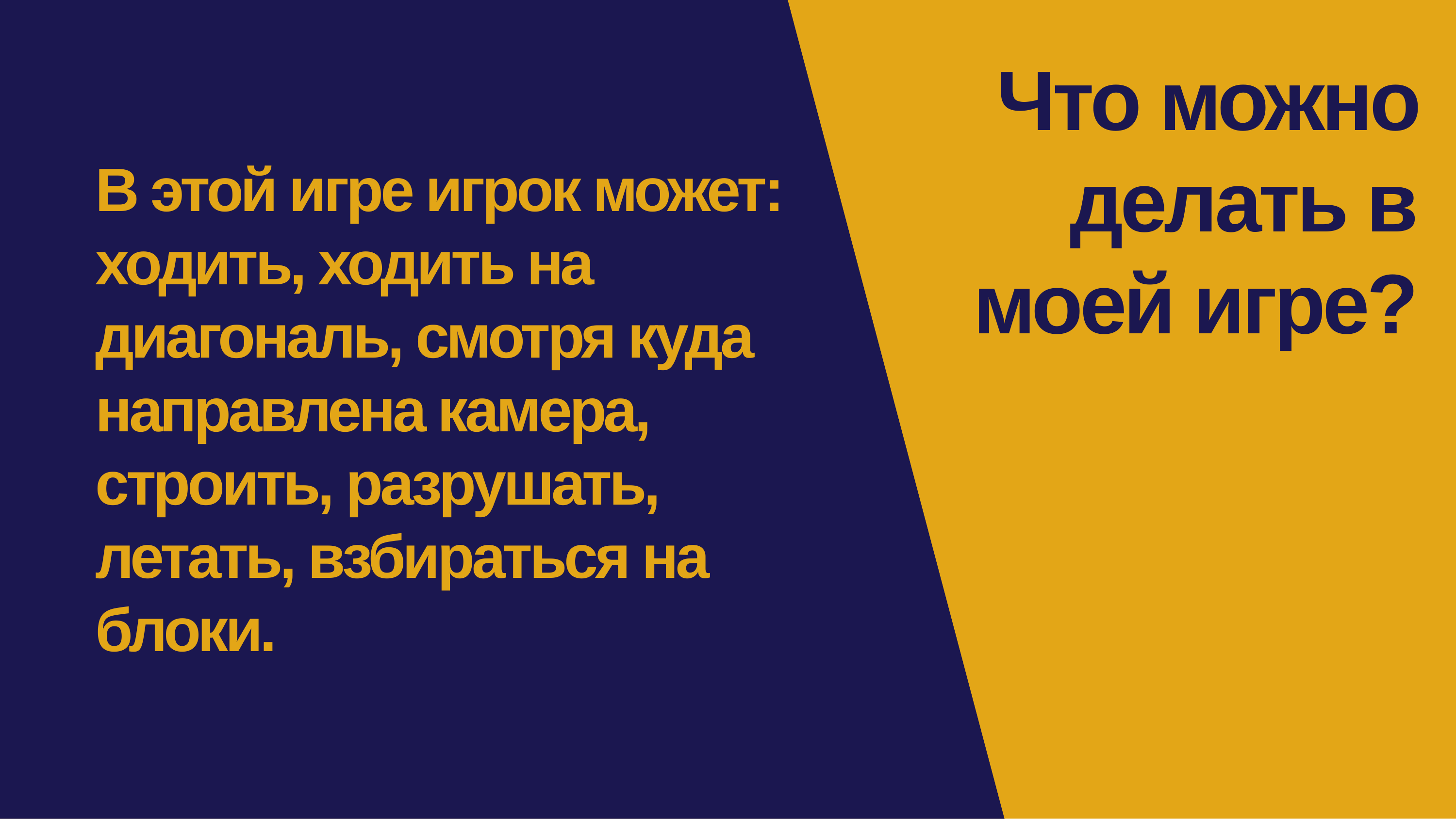

# Что можно делать в
моей игре?
В этой игре игрок может: ходить, ходить на диагональ, смотря куда направлена камера, строить, разрушать, летать, взбираться на блоки.